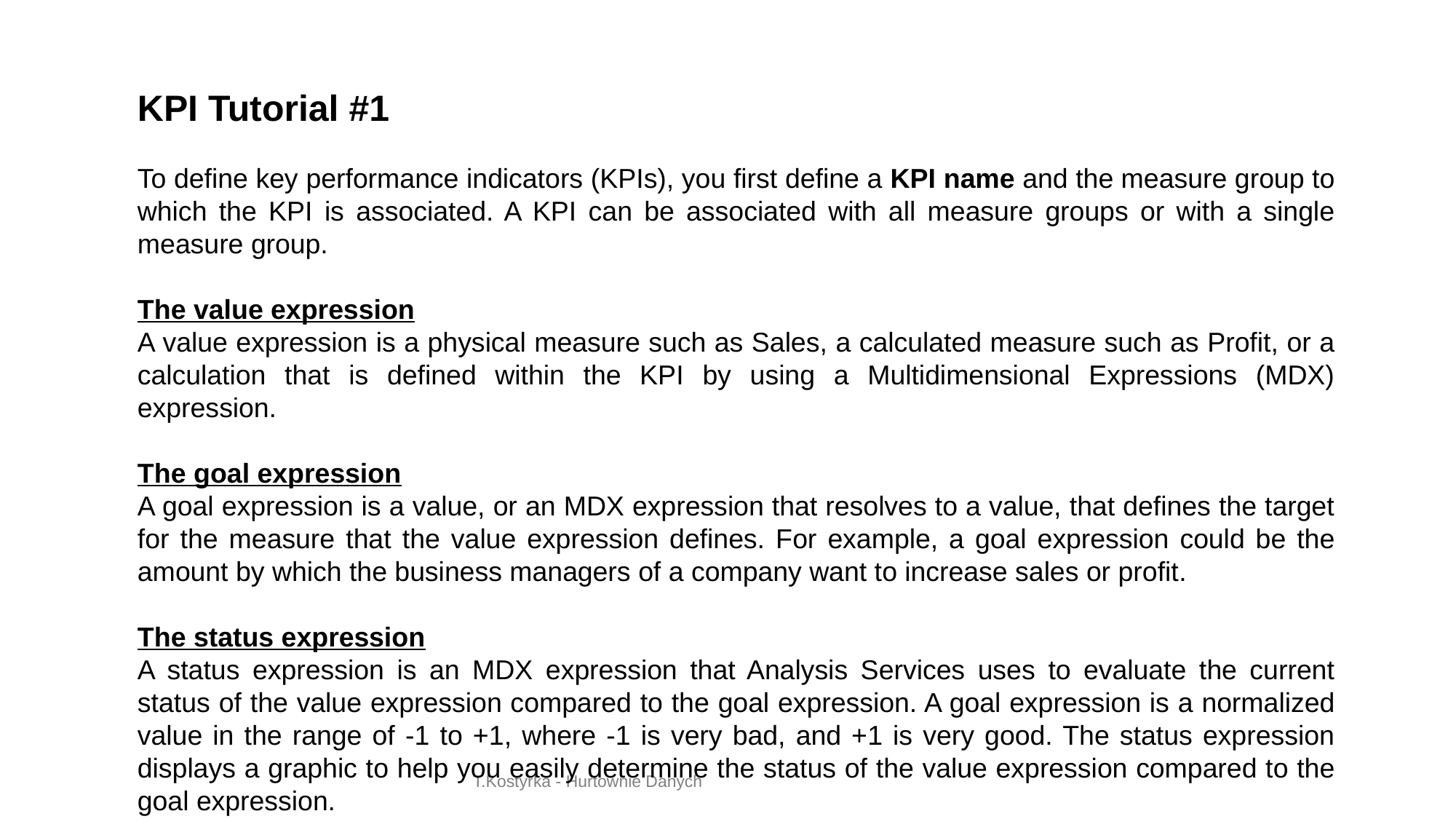

KPI Tutorial #1

To define key performance indicators (KPIs), you first define a KPI name and the measure group to which the KPI is associated. A KPI can be associated with all measure groups or with a single measure group.

The value expression
A value expression is a physical measure such as Sales, a calculated measure such as Profit, or a calculation that is defined within the KPI by using a Multidimensional Expressions (MDX) expression.

The goal expression
A goal expression is a value, or an MDX expression that resolves to a value, that defines the target for the measure that the value expression defines. For example, a goal expression could be the amount by which the business managers of a company want to increase sales or profit.

The status expression
A status expression is an MDX expression that Analysis Services uses to evaluate the current status of the value expression compared to the goal expression. A goal expression is a normalized value in the range of -1 to +1, where -1 is very bad, and +1 is very good. The status expression displays a graphic to help you easily determine the status of the value expression compared to the goal expression.

T.Kostyrka - Hurtownie Danych